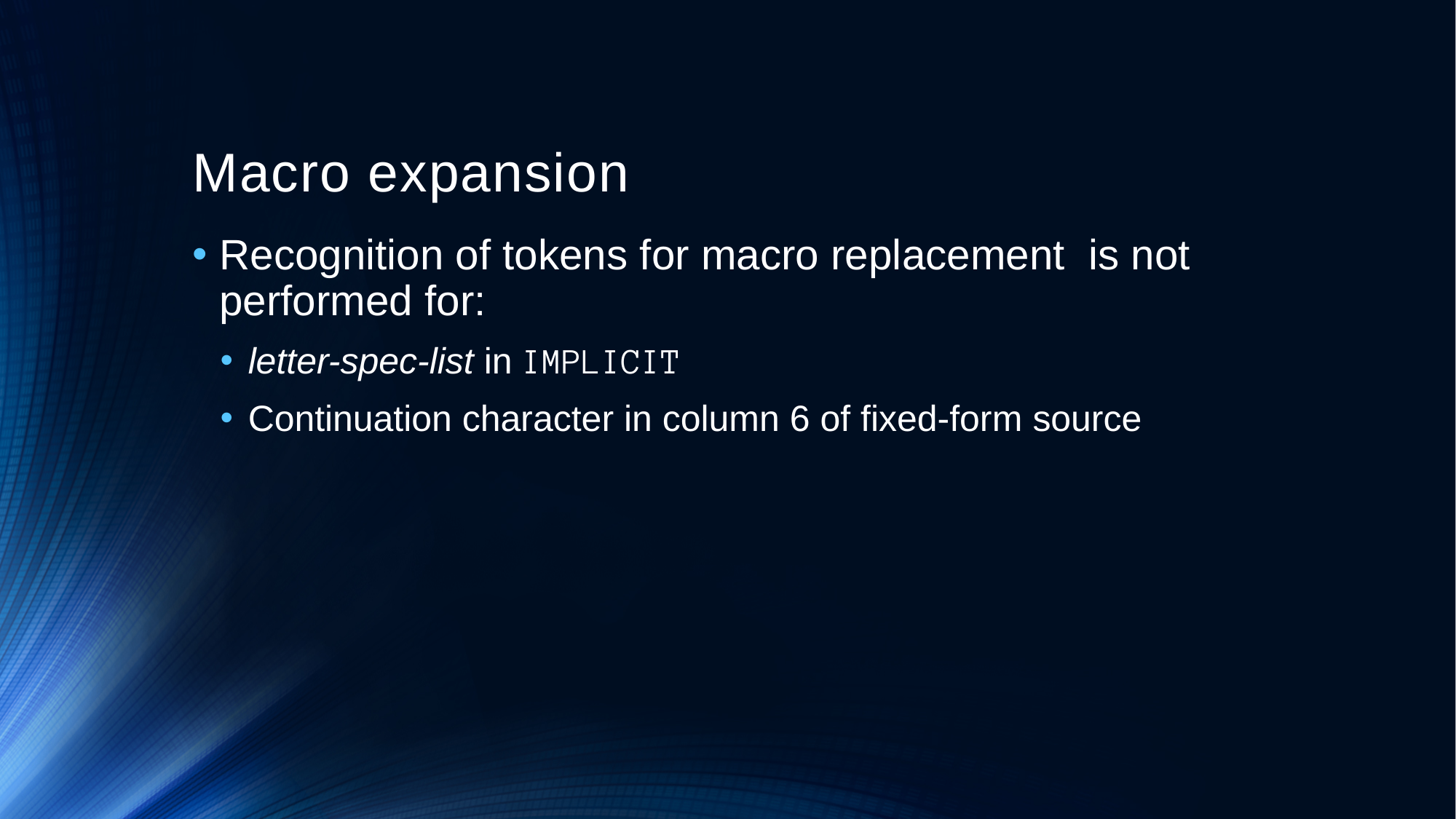

# Macro expansion
Recognition of tokens for macro replacement  is not performed for:
letter-spec-list in IMPLICIT
Continuation character in column 6 of fixed-form source